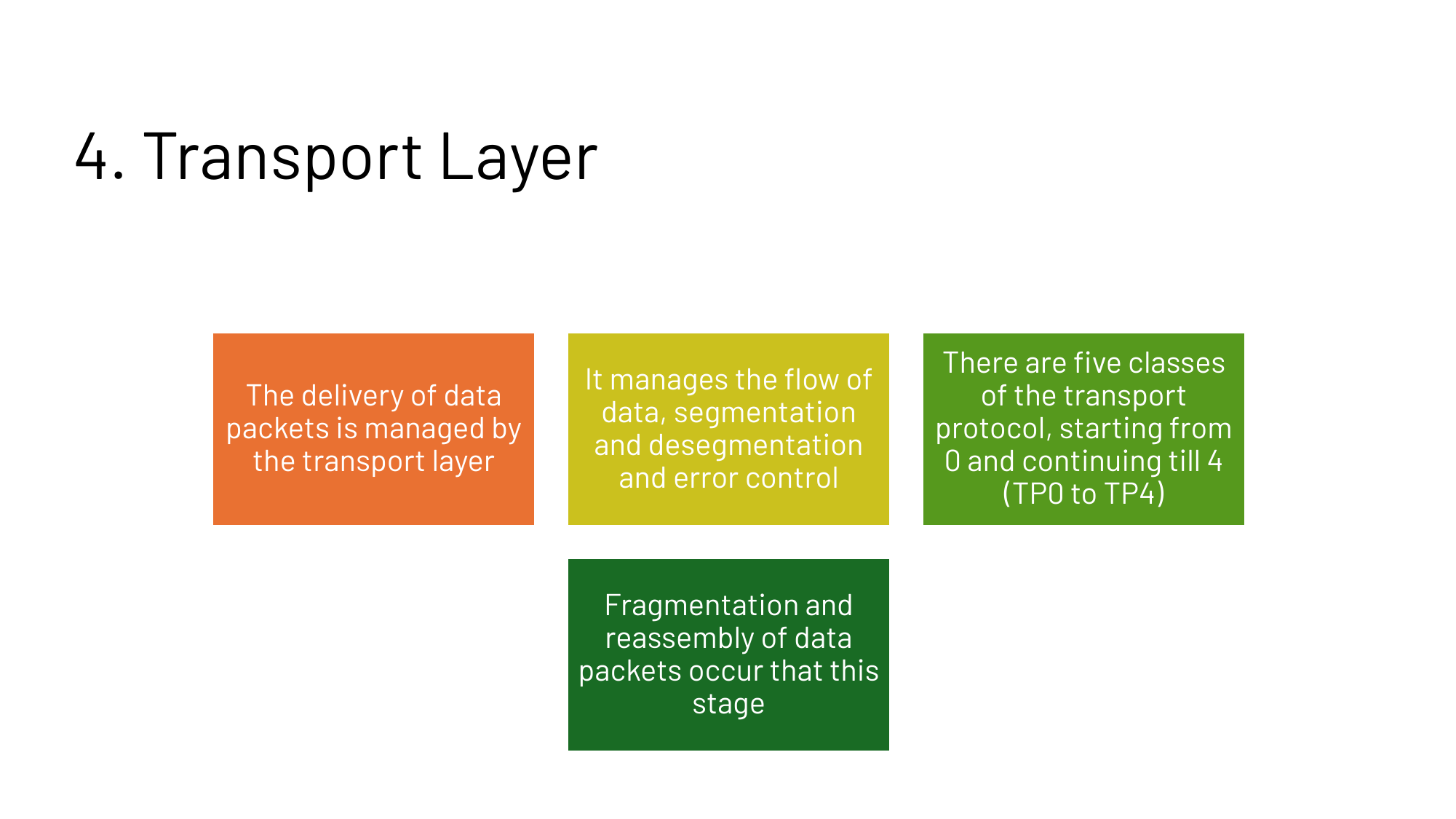

# 4. Transport Layer
The delivery of data packets is managed by the transport layer
It manages the flow of data, segmentation and desegmentation and error control
There are five classes of the transport protocol, starting from 0 and continuing till 4 (TP0 to TP4)
Fragmentation and reassembly of data packets occur that this stage